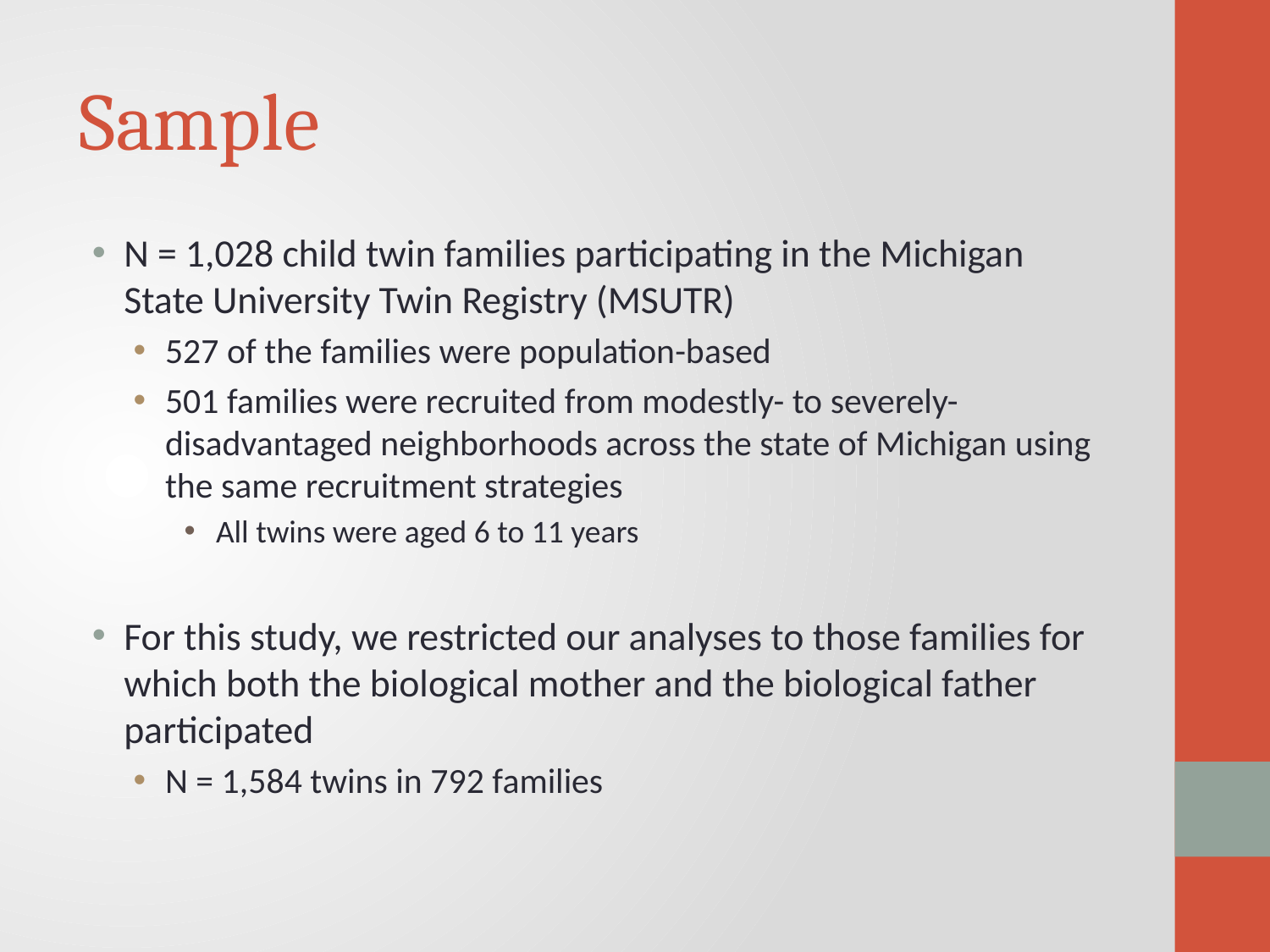

# Sample
N = 1,028 child twin families participating in the Michigan State University Twin Registry (MSUTR)
527 of the families were population-based
501 families were recruited from modestly- to severely-disadvantaged neighborhoods across the state of Michigan using the same recruitment strategies
All twins were aged 6 to 11 years

For this study, we restricted our analyses to those families for which both the biological mother and the biological father participated
N = 1,584 twins in 792 families